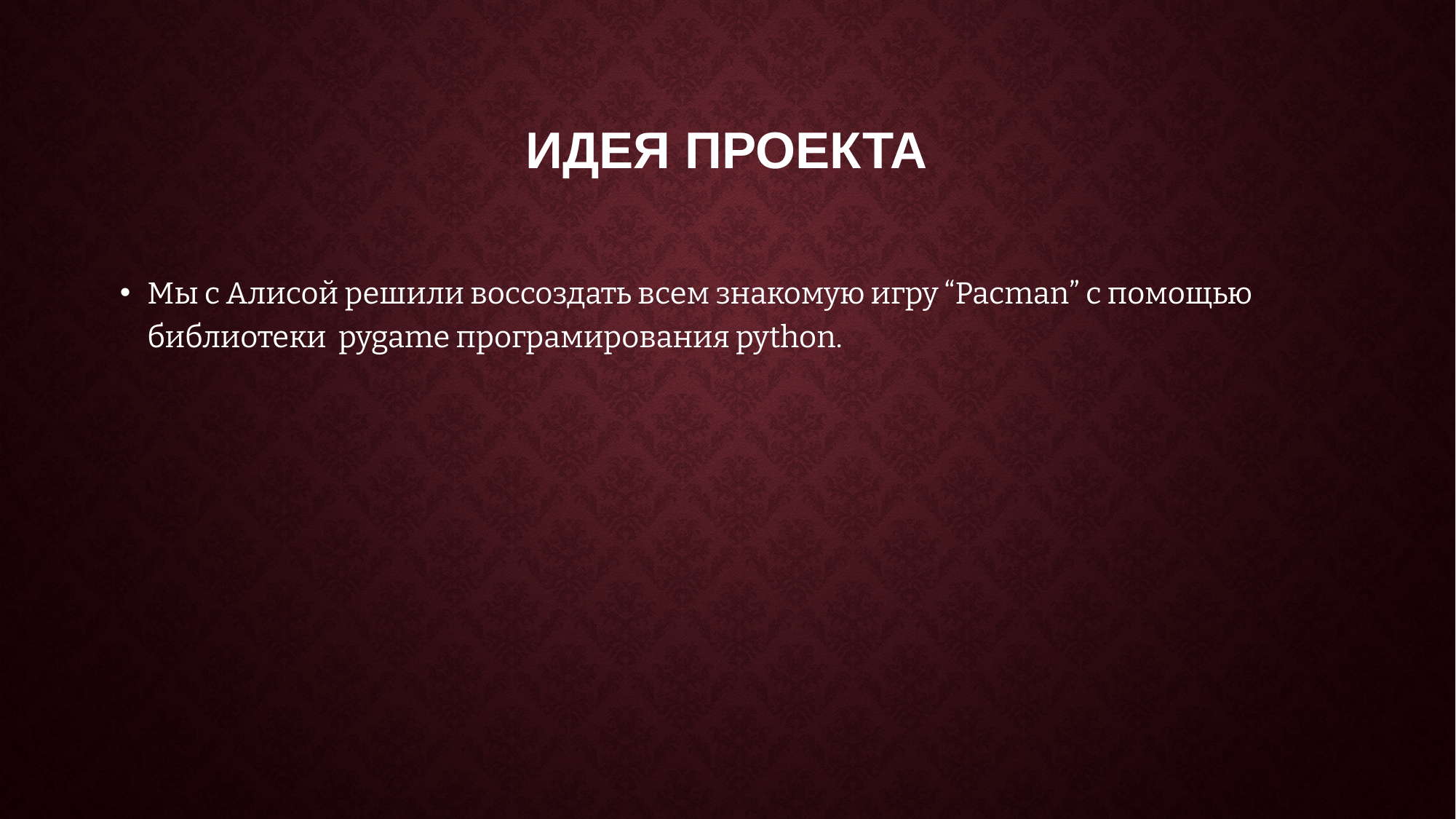

# Идея проекта
Мы с Алисой решили воссоздать всем знакомую игру “Pacman” с помощью библиотеки  pygame програмирования python.